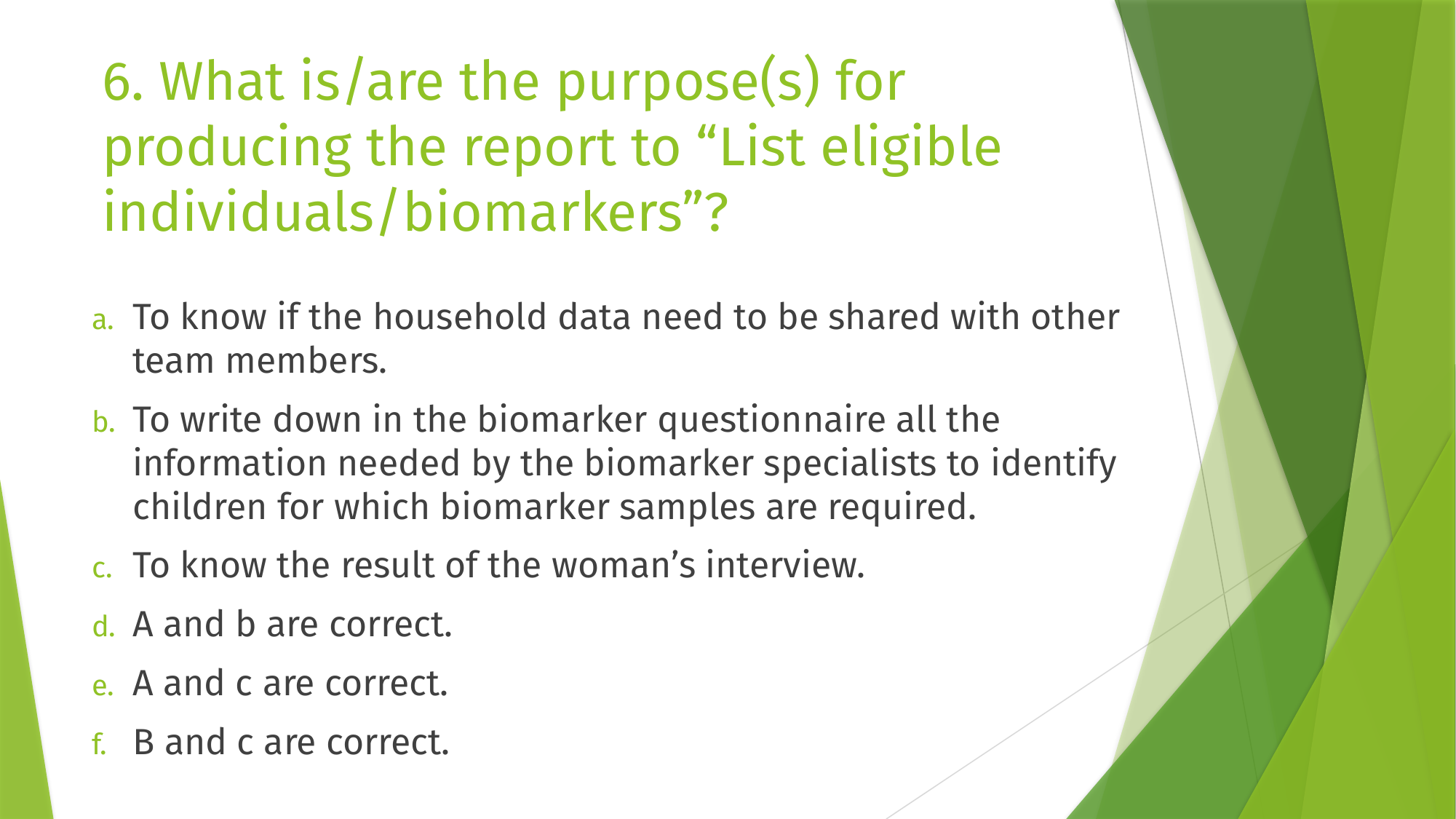

# 6. What is/are the purpose(s) for producing the report to “List eligible individuals/biomarkers”?
To know if the household data need to be shared with other team members.
To write down in the biomarker questionnaire all the information needed by the biomarker specialists to identify children for which biomarker samples are required.
To know the result of the woman’s interview.
A and b are correct.
A and c are correct.
B and c are correct.